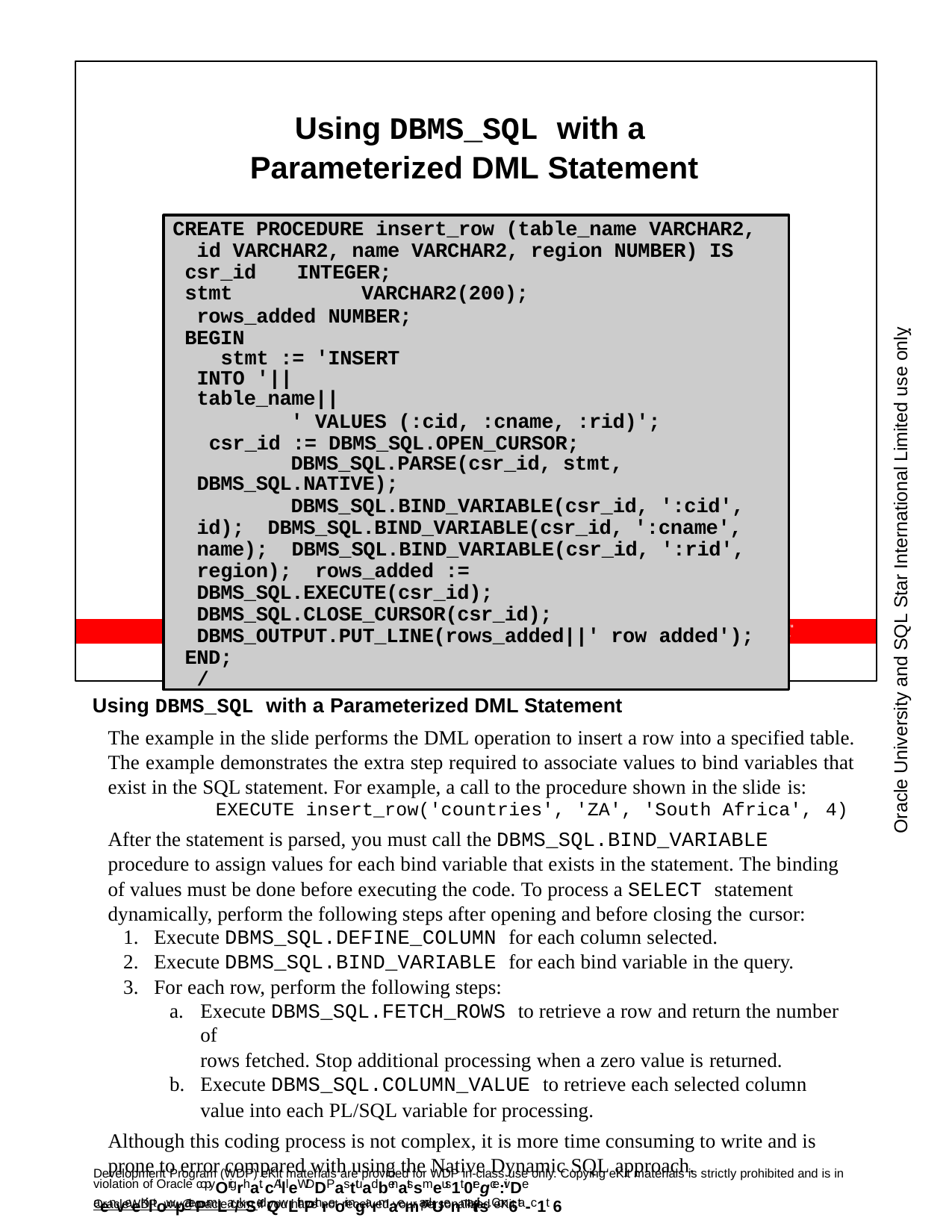

Using DBMS_SQL with a  Parameterized DML Statement

Copyright © 2006, Oracle. All rights reserved.
CREATE PROCEDURE insert_row (table_name VARCHAR2,  id VARCHAR2, name VARCHAR2, region NUMBER) IS  csr_id	INTEGER;
stmt	VARCHAR2(200);
rows_added NUMBER;  BEGIN
stmt := 'INSERT INTO '||table_name||
' VALUES (:cid, :cname, :rid)';  csr_id := DBMS_SQL.OPEN_CURSOR;
DBMS_SQL.PARSE(csr_id, stmt, DBMS_SQL.NATIVE);
DBMS_SQL.BIND_VARIABLE(csr_id, ':cid', id);  DBMS_SQL.BIND_VARIABLE(csr_id, ':cname', name);  DBMS_SQL.BIND_VARIABLE(csr_id, ':rid', region);  rows_added := DBMS_SQL.EXECUTE(csr_id);  DBMS_SQL.CLOSE_CURSOR(csr_id);
DBMS_OUTPUT.PUT_LINE(rows_added||' row added');  END;
/
Oracle University and SQL Star International Limited use onlyฺ

Using DBMS_SQL with a Parameterized DML Statement
The example in the slide performs the DML operation to insert a row into a specified table.  The example demonstrates the extra step required to associate values to bind variables that  exist in the SQL statement. For example, a call to the procedure shown in the slide is:
EXECUTE insert_row('countries', 'ZA', 'South Africa', 4)
After the statement is parsed, you must call the DBMS_SQL.BIND_VARIABLE  procedure to assign values for each bind variable that exists in the statement. The binding  of values must be done before executing the code. To process a SELECT statement  dynamically, perform the following steps after opening and before closing the cursor:
Execute DBMS_SQL.DEFINE_COLUMN for each column selected.
Execute DBMS_SQL.BIND_VARIABLE for each bind variable in the query.
For each row, perform the following steps:
Execute DBMS_SQL.FETCH_ROWS to retrieve a row and return the number of
rows fetched. Stop additional processing when a zero value is returned.
Execute DBMS_SQL.COLUMN_VALUE to retrieve each selected column
value into each PL/SQL variable for processing.
Although this coding process is not complex, it is more time consuming to write and is  prone to error compared with using the Native Dynamic SQL approach.
Development Program (WDP) eKit materials are provided for WDP in-class use only. Copying eKit materials is strictly prohibited and is in
violation of Oracle copyOrigrhat. cAllleWDDPasttuadbenatssmeus1t 0regce:ivDe aenveeKiltowpatePrmLar/kSedQwLithPthreoir ngarmaemandUenmaitils. Con6ta-c1t 6
OracleWDP_ww@oracle.com if you have not received your personalized eKit.